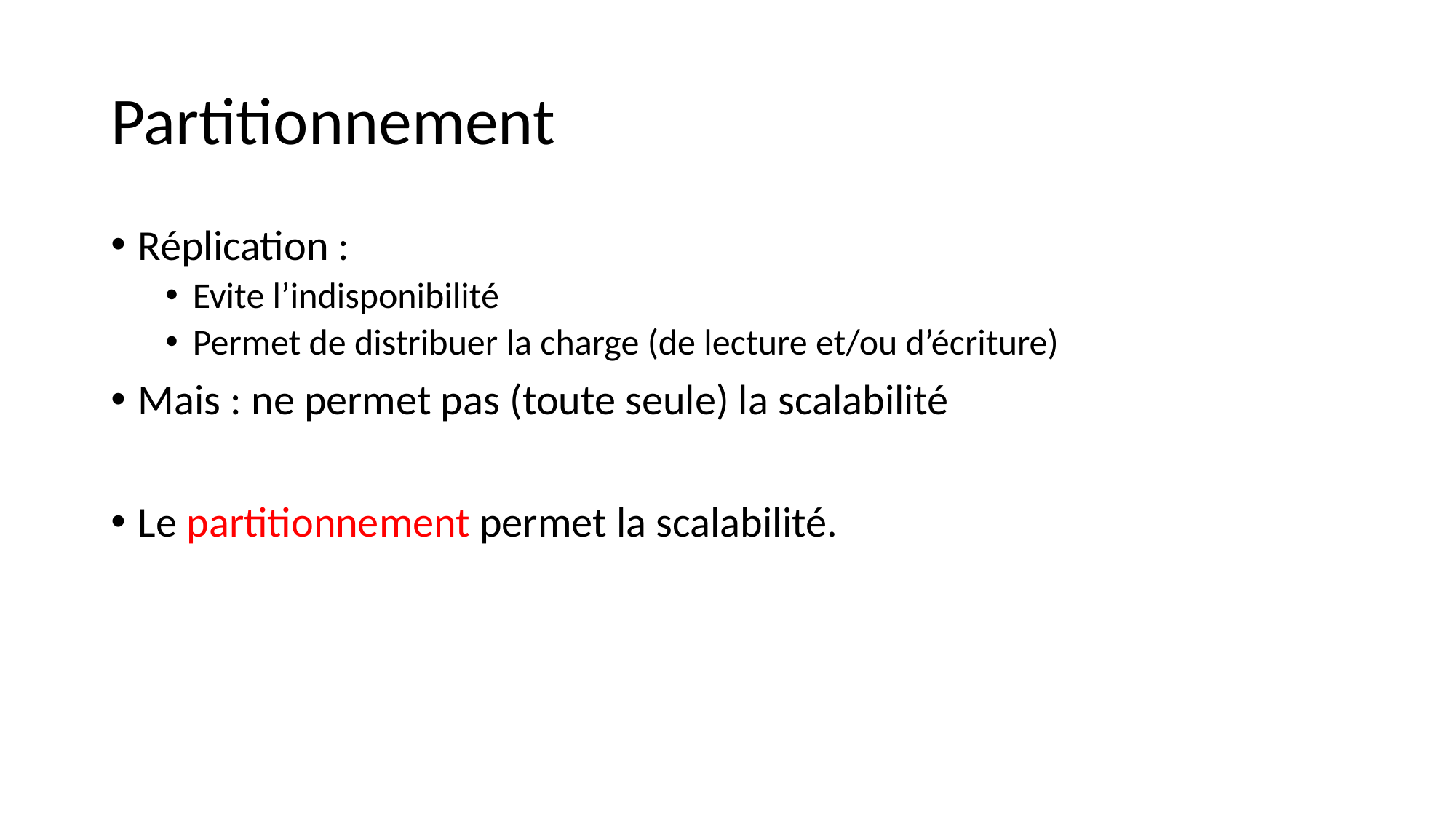

# Partitionnement
Réplication :
Evite l’indisponibilité
Permet de distribuer la charge (de lecture et/ou d’écriture)
Mais : ne permet pas (toute seule) la scalabilité

Le partitionnement permet la scalabilité.